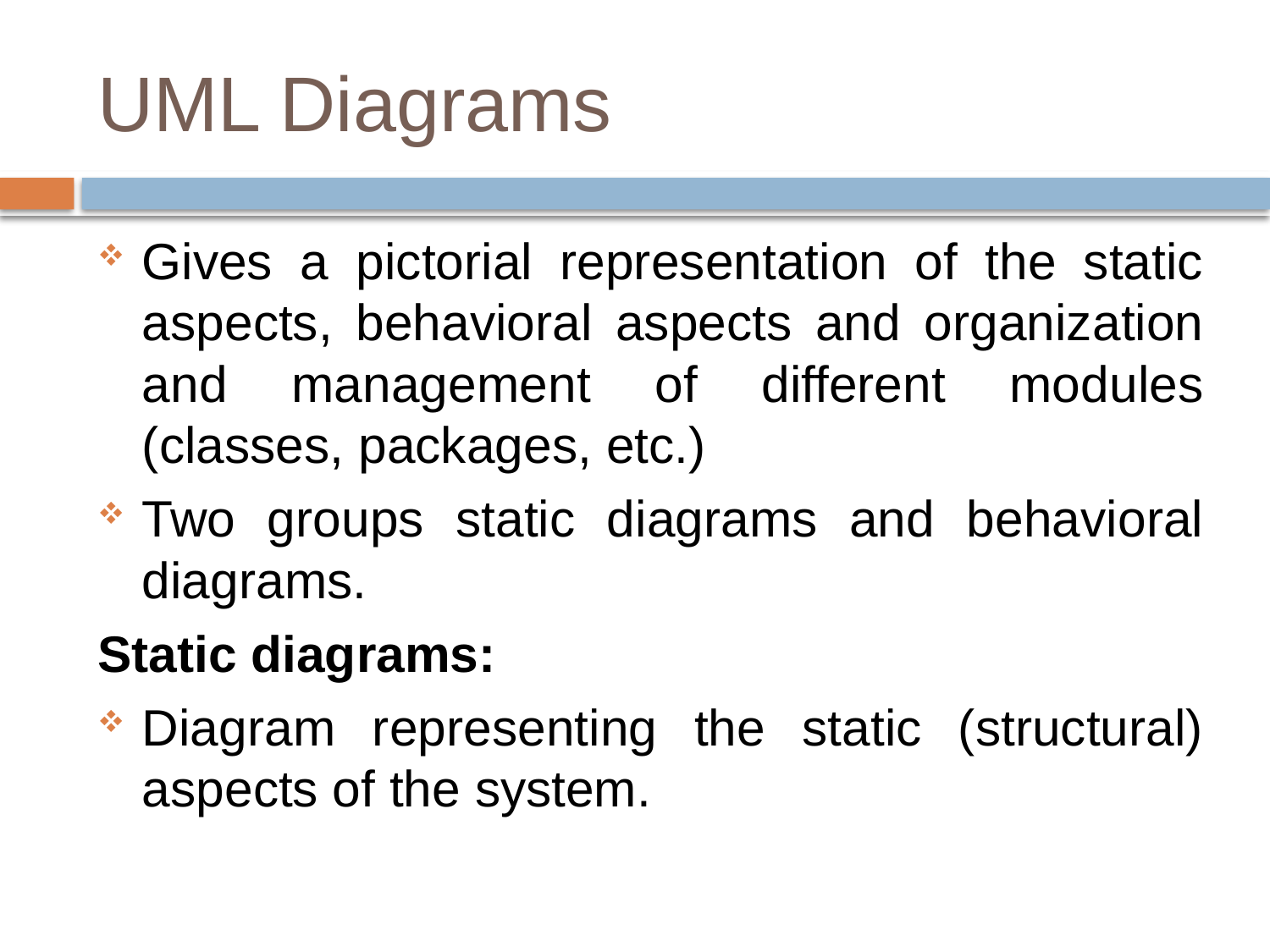

# UML Diagrams
Gives a pictorial representation of the static aspects, behavioral aspects and organization and management of different modules (classes, packages, etc.)
Two groups static diagrams and behavioral diagrams.
Static diagrams:
Diagram representing the static (structural) aspects of the system.